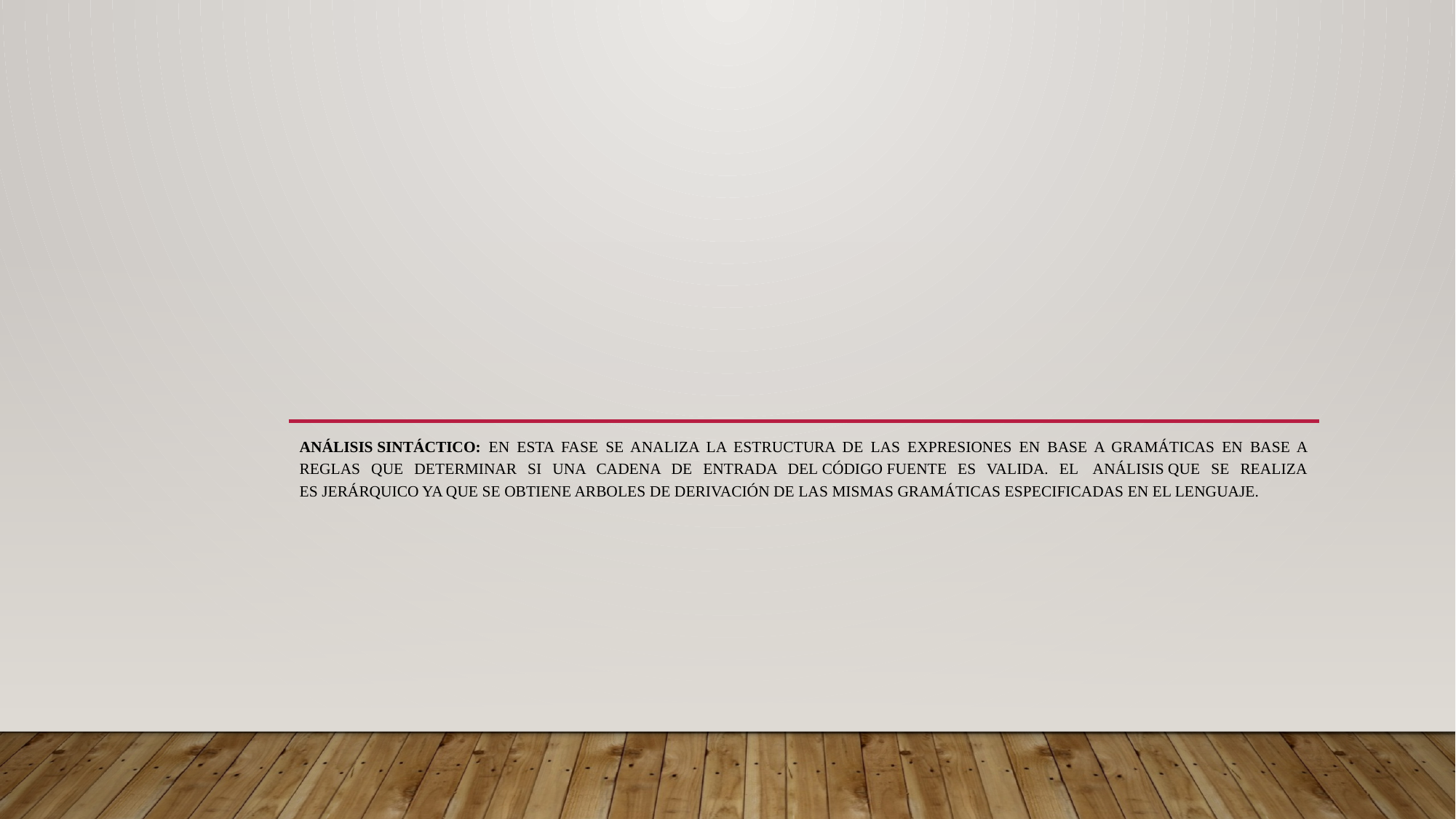

#
Análisis Sintáctico: En esta fase se analiza la estructura de las expresiones en base a gramáticas en base a reglas que determinar si una cadena de entrada del código fuente es valida. El  análisis que se realiza es jerárquico ya que se obtiene arboles de derivación de las mismas gramáticas especificadas en el lenguaje.